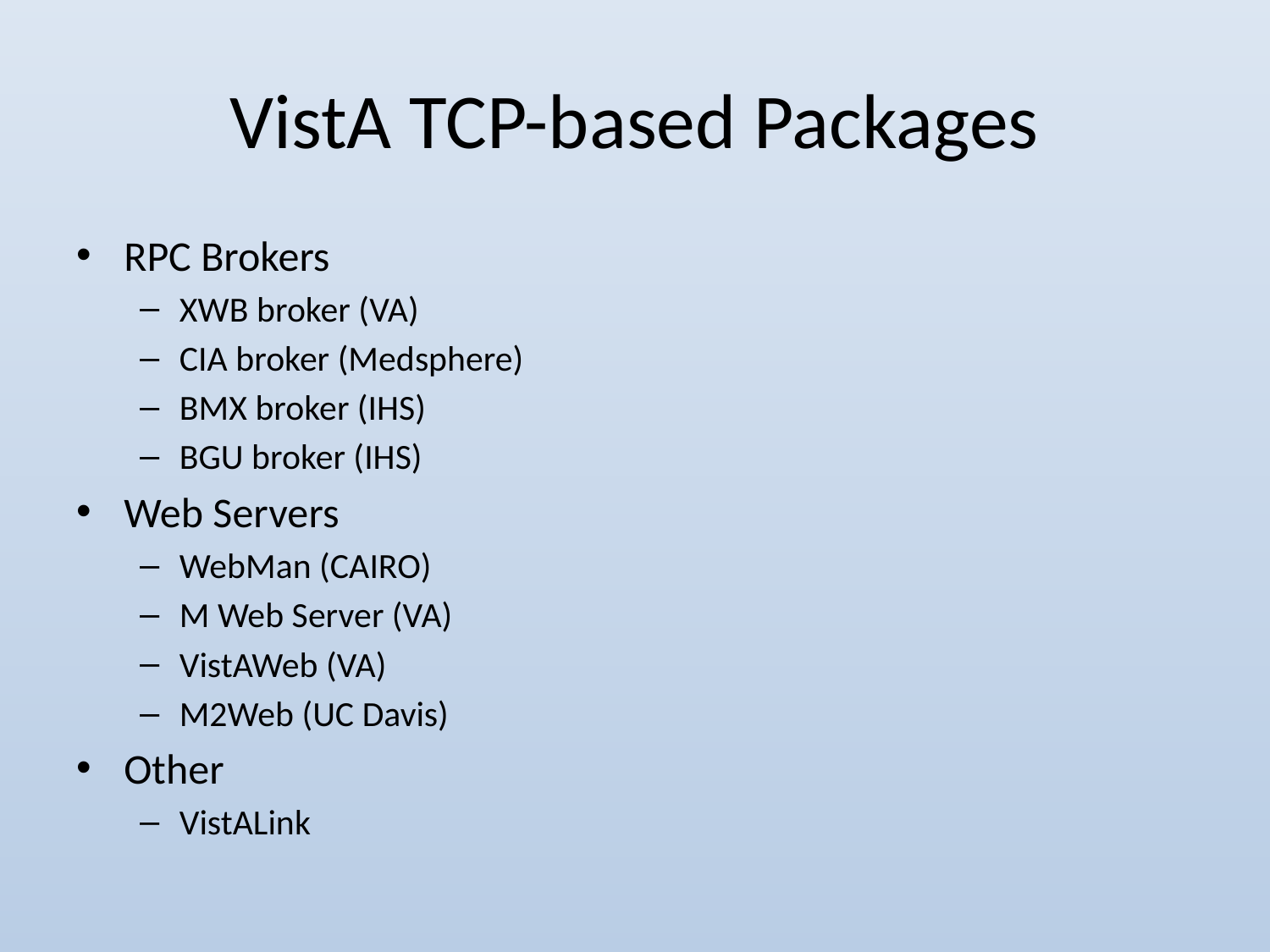

# VistA TCP-based Packages
RPC Brokers
XWB broker (VA)
CIA broker (Medsphere)
BMX broker (IHS)
BGU broker (IHS)
Web Servers
WebMan (CAIRO)
M Web Server (VA)
VistAWeb (VA)
M2Web (UC Davis)
Other
VistALink